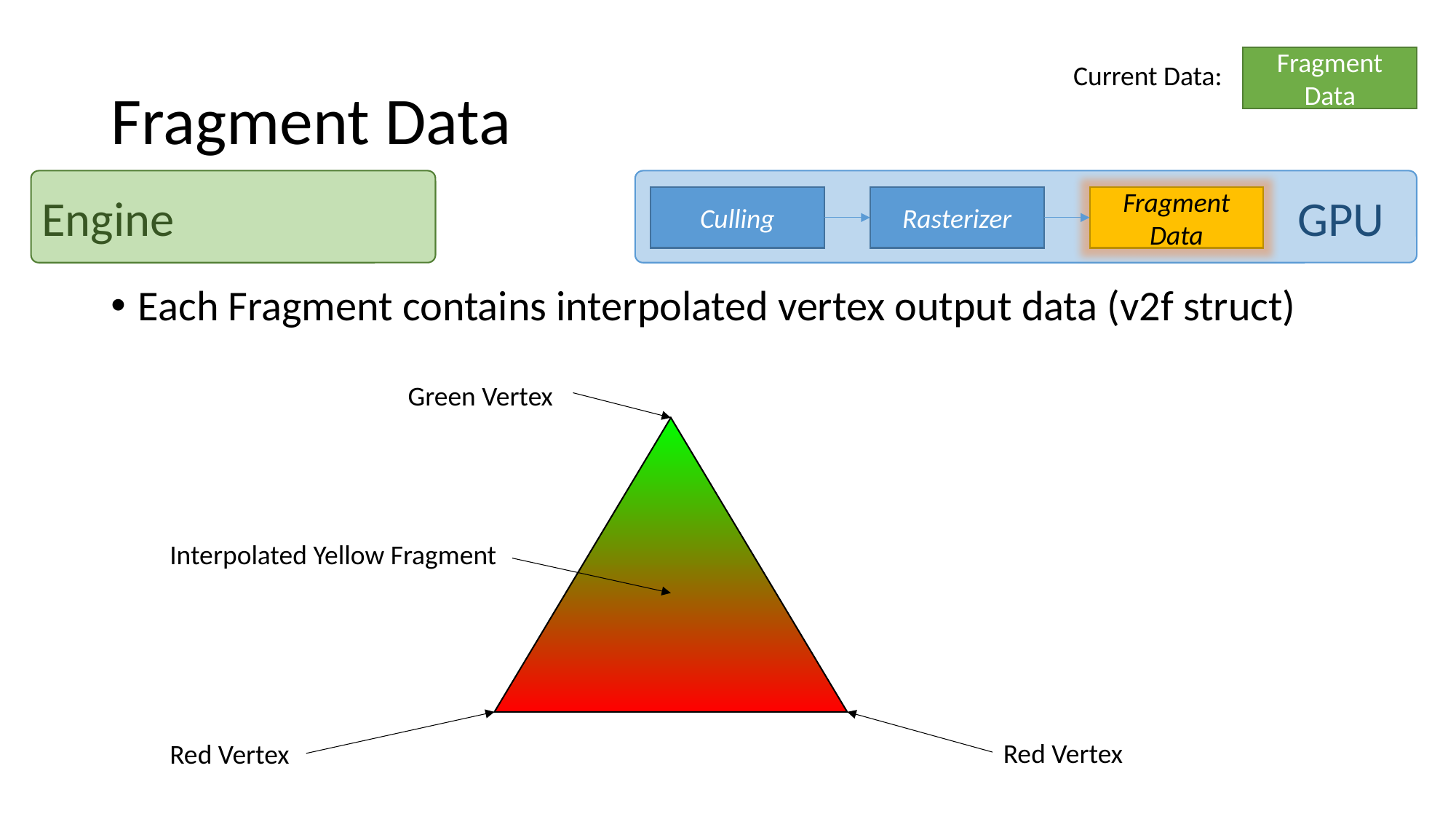

# Fragment Data
Fragment Data
Current Data:

Engine
GPU
Culling
Rasterizer
Fragment Data
Each Fragment contains interpolated vertex output data (v2f struct)

Green Vertex

Interpolated Yellow Fragment
Red Vertex
Red Vertex